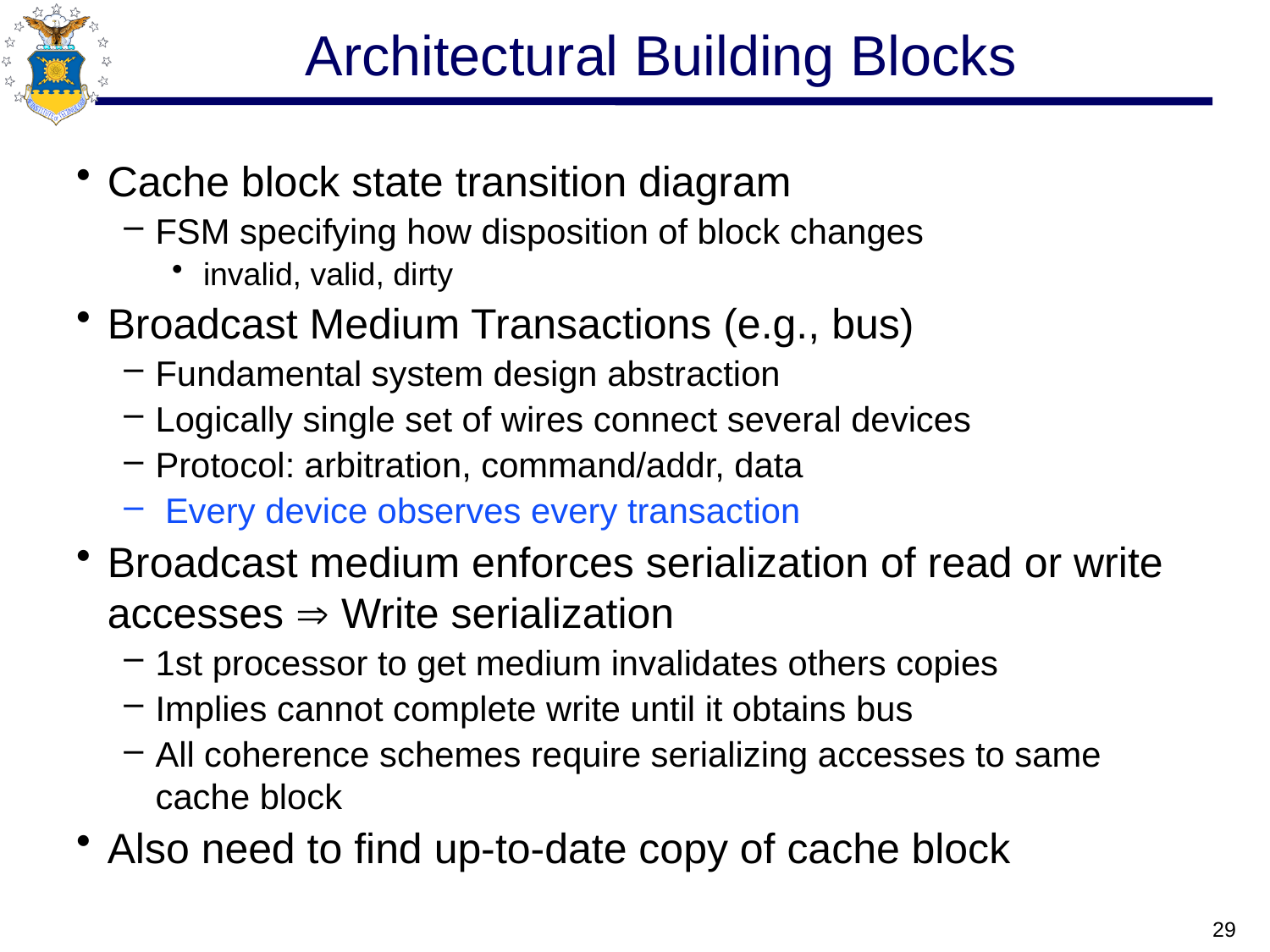

# Architectural Building Blocks
Cache block state transition diagram
FSM specifying how disposition of block changes
invalid, valid, dirty
Broadcast Medium Transactions (e.g., bus)
Fundamental system design abstraction
Logically single set of wires connect several devices
Protocol: arbitration, command/addr, data
 Every device observes every transaction
Broadcast medium enforces serialization of read or write accesses ⇒ Write serialization
1st processor to get medium invalidates others copies
Implies cannot complete write until it obtains bus
All coherence schemes require serializing accesses to same cache block
Also need to find up-to-date copy of cache block
29